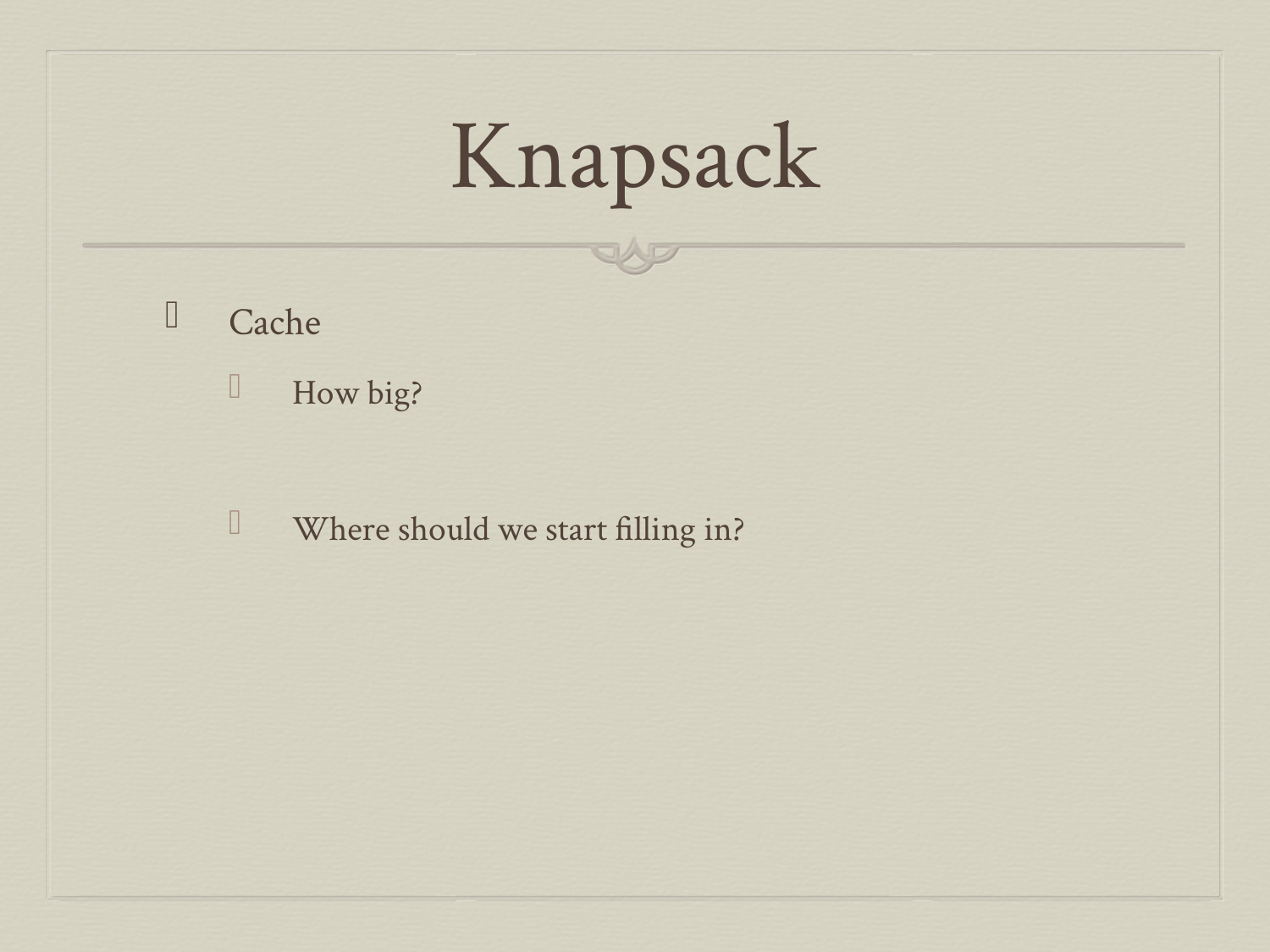

# Knapsack
Cache
How big?

Where should we start filling in?